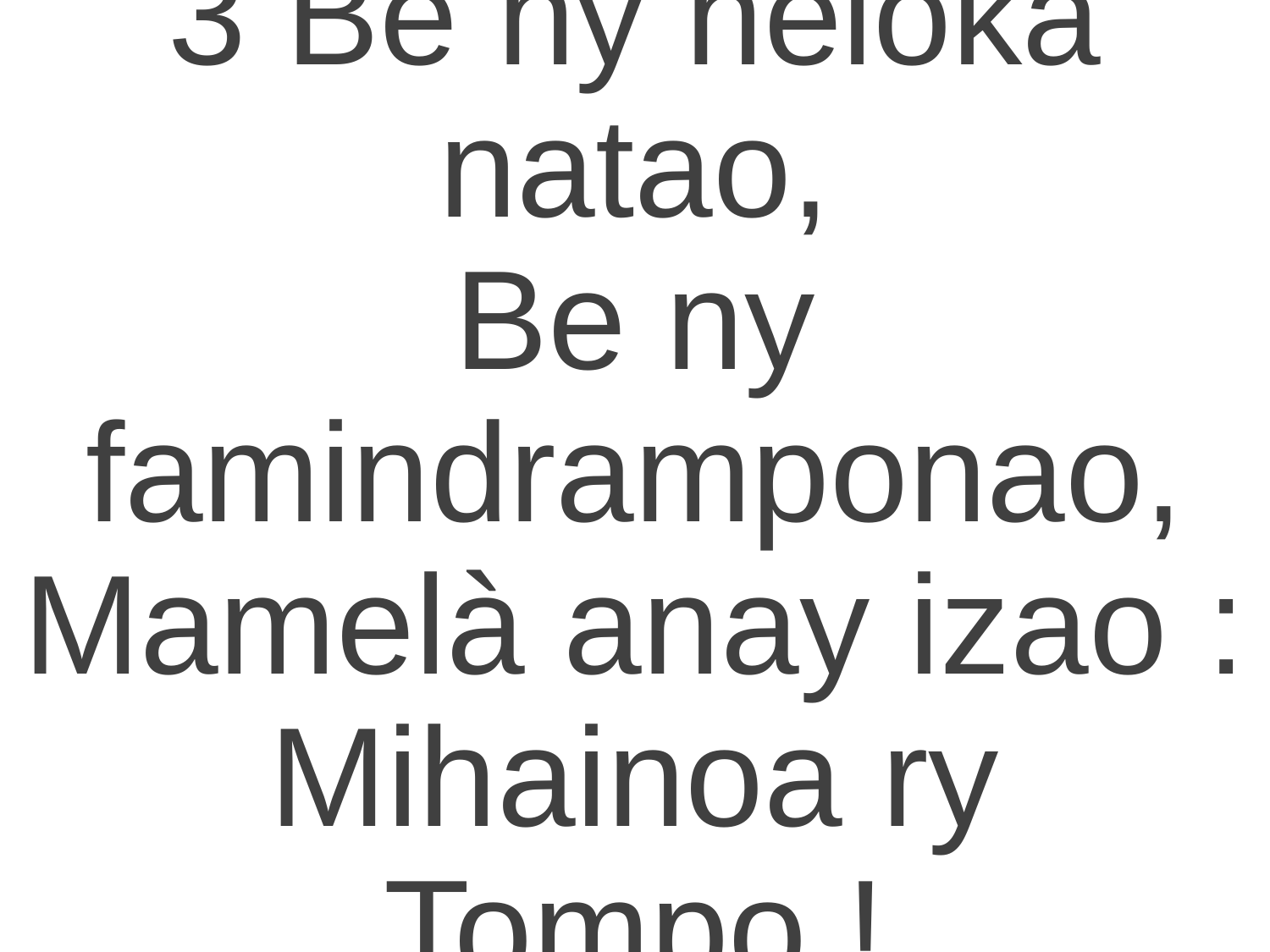

3 Be ny heloka natao,
Be ny famindramponao,
Mamelà anay izao :
Mihainoa ry Tompo !